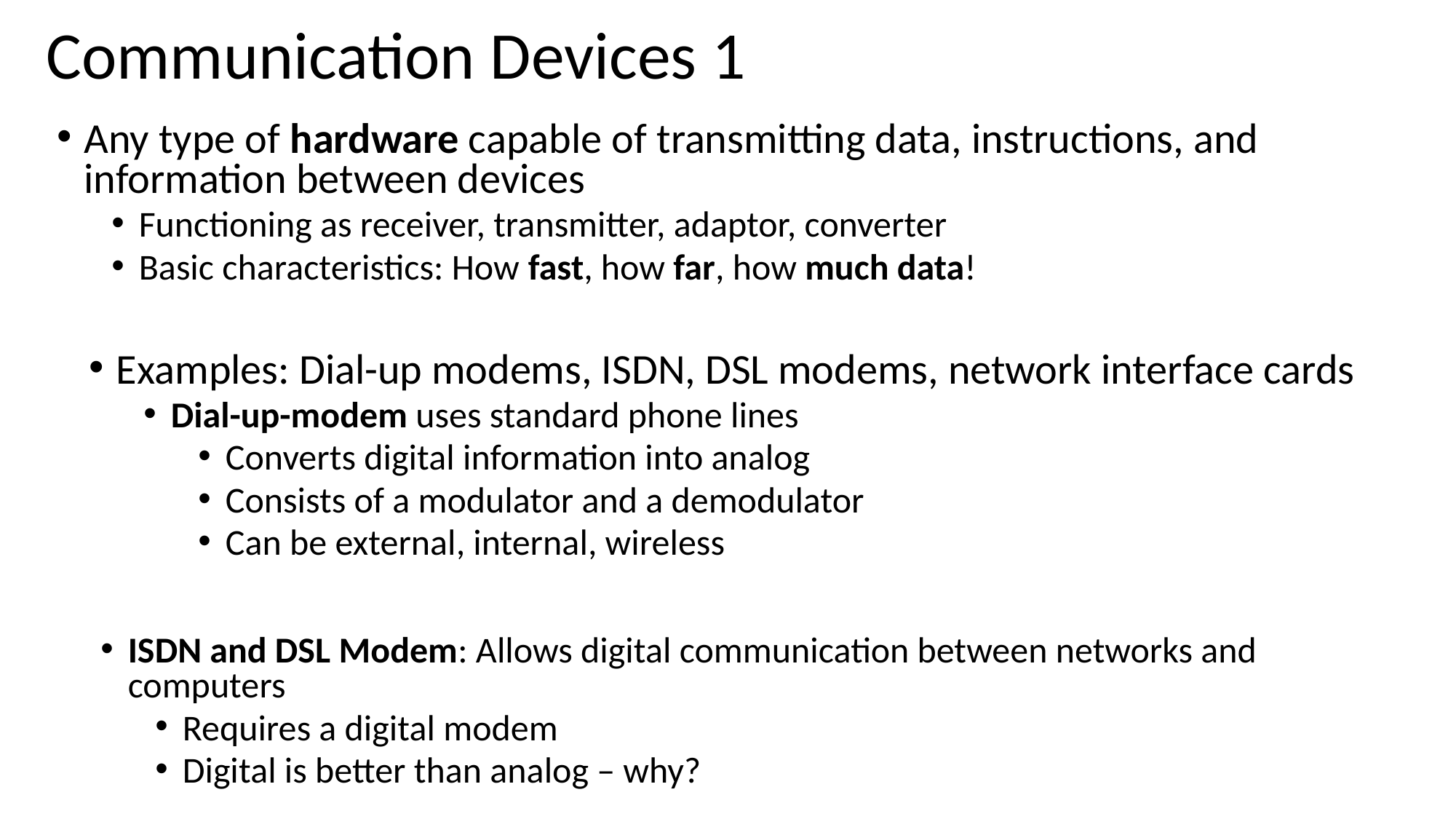

# Communication Devices 1
Any type of hardware capable of transmitting data, instructions, and information between devices
Functioning as receiver, transmitter, adaptor, converter
Basic characteristics: How fast, how far, how much data!
Examples: Dial-up modems, ISDN, DSL modems, network interface cards
Dial-up-modem uses standard phone lines
Converts digital information into analog
Consists of a modulator and a demodulator
Can be external, internal, wireless
ISDN and DSL Modem: Allows digital communication between networks and computers
Requires a digital modem
Digital is better than analog – why?